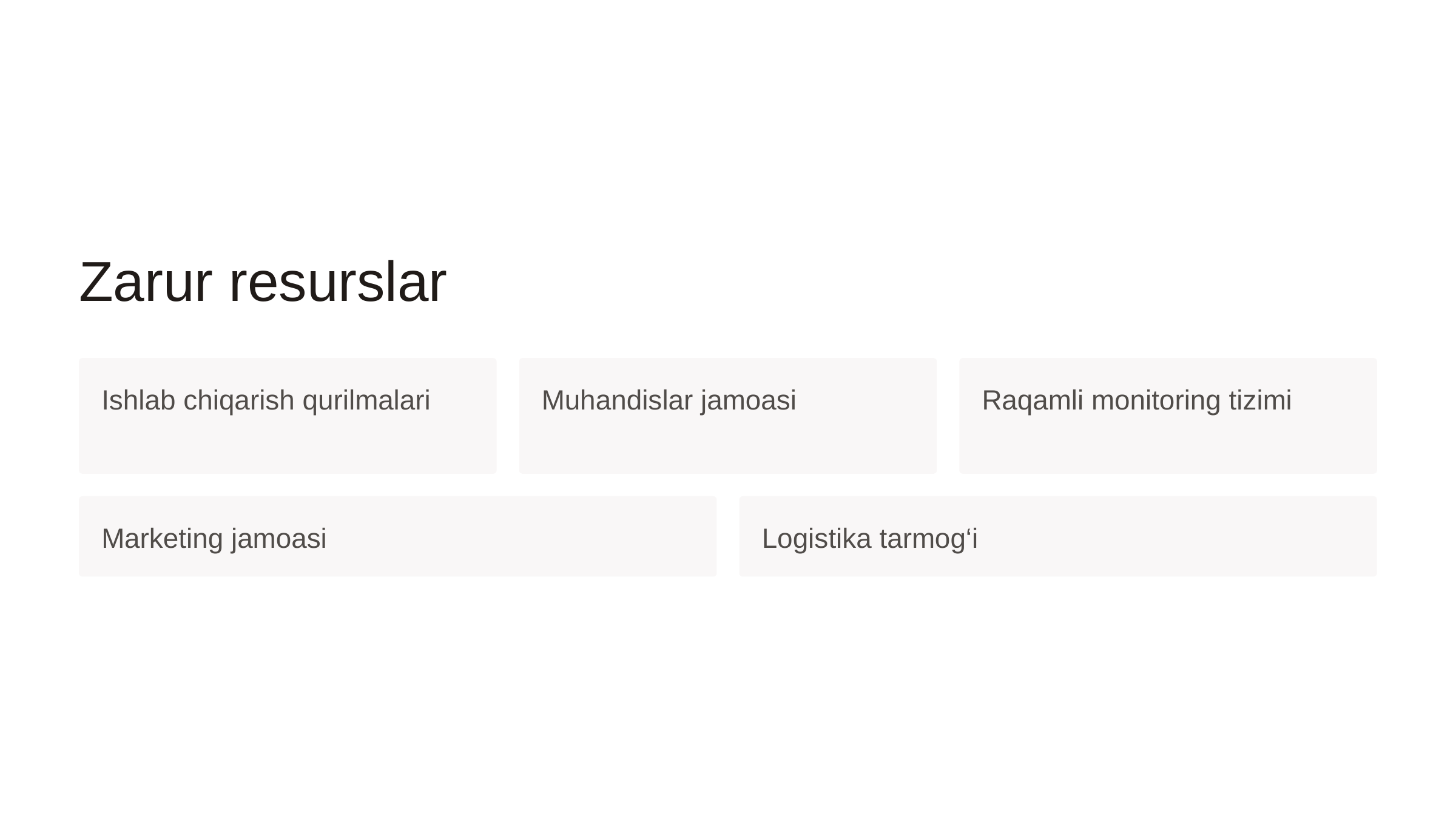

Zarur resurslar

Ishlab chiqarish qurilmalari
Muhandislar jamoasi
Raqamli monitoring tizimi

Marketing jamoasi
Logistika tarmog‘i